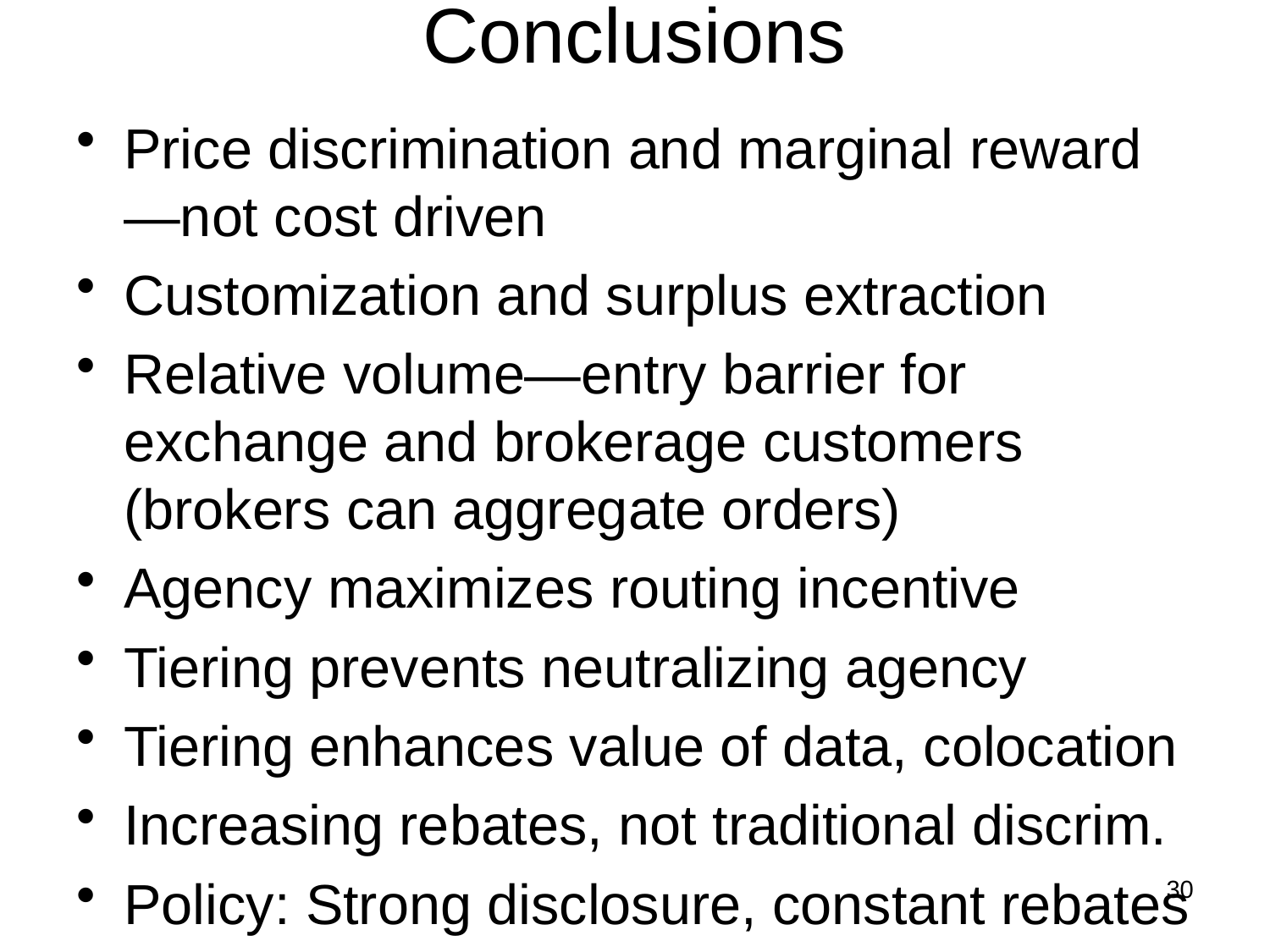

# Conclusions
Price discrimination and marginal reward—not cost driven
Customization and surplus extraction
Relative volume—entry barrier for exchange and brokerage customers (brokers can aggregate orders)
Agency maximizes routing incentive
Tiering prevents neutralizing agency
Tiering enhances value of data, colocation
Increasing rebates, not traditional discrim.
Policy: Strong disclosure, constant rebates
30